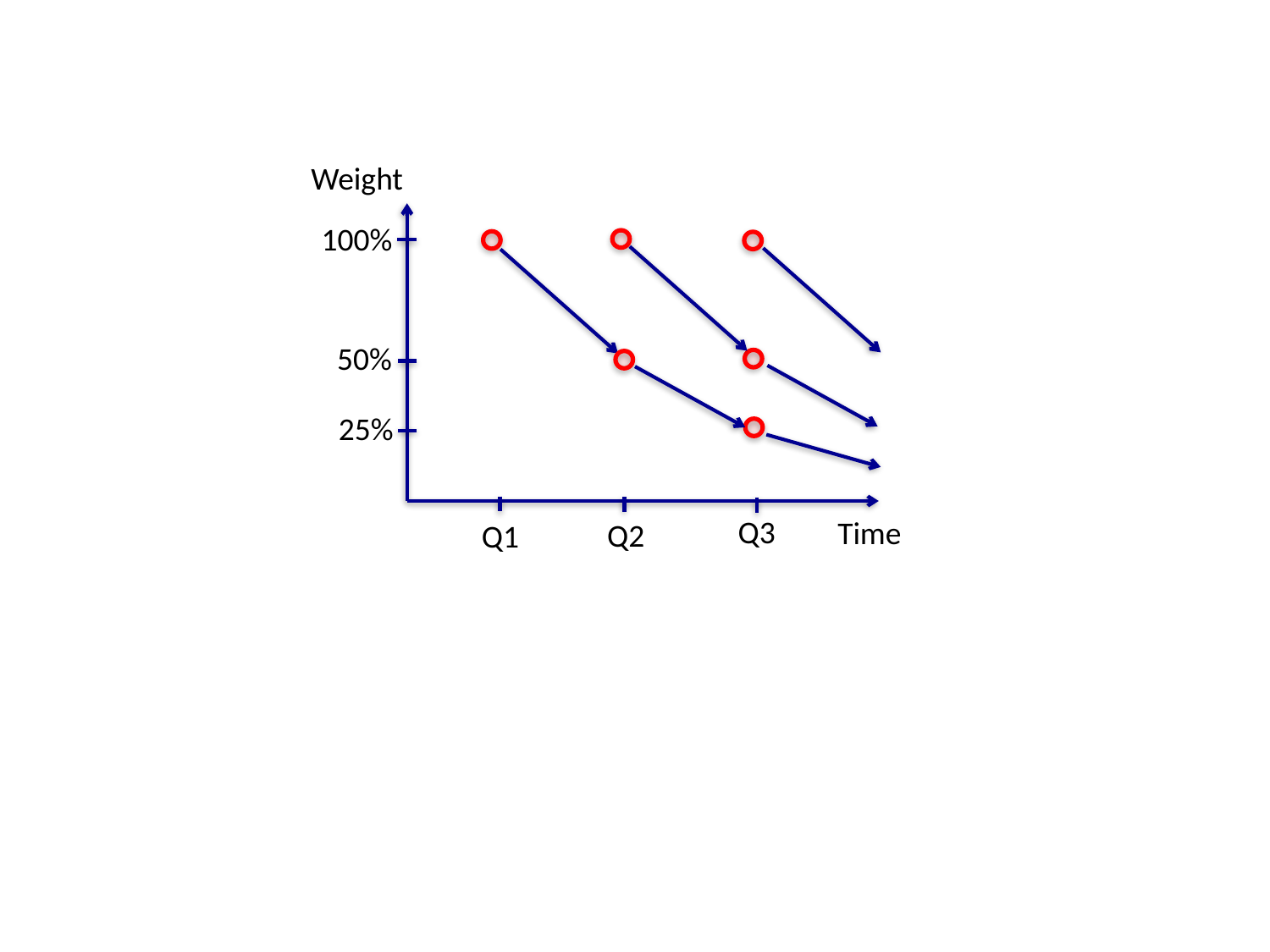

Weight
100%

50%

25%

Q3
Time
Q2
Q1